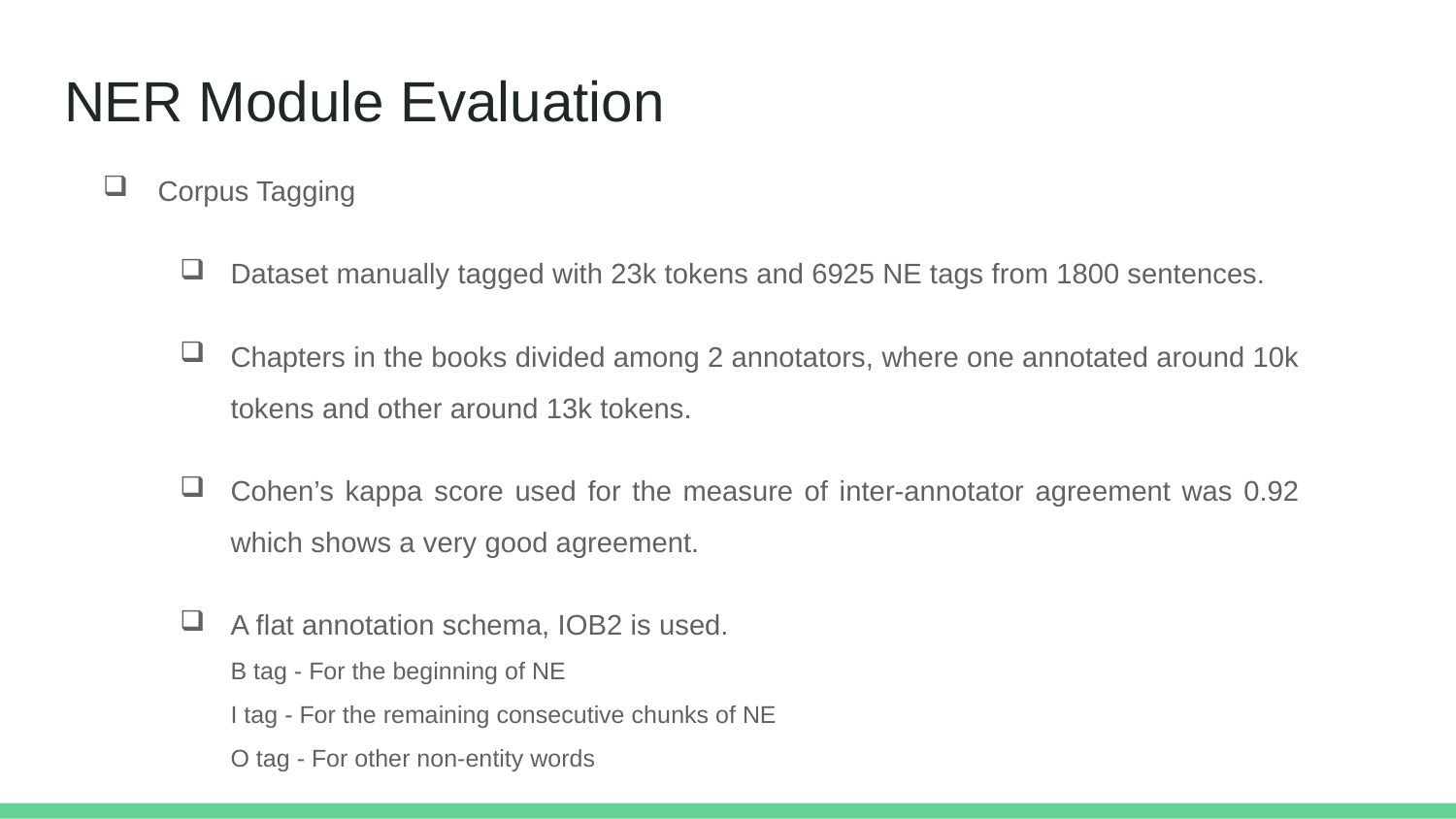

# NER Module Evaluation
Corpus Tagging
Dataset manually tagged with 23k tokens and 6925 NE tags from 1800 sentences.
Chapters in the books divided among 2 annotators, where one annotated around 10k tokens and other around 13k tokens.
Cohen’s kappa score used for the measure of inter-annotator agreement was 0.92 which shows a very good agreement.
A flat annotation schema, IOB2 is used.
B tag - For the beginning of NE
I tag - For the remaining consecutive chunks of NE
O tag - For other non-entity words